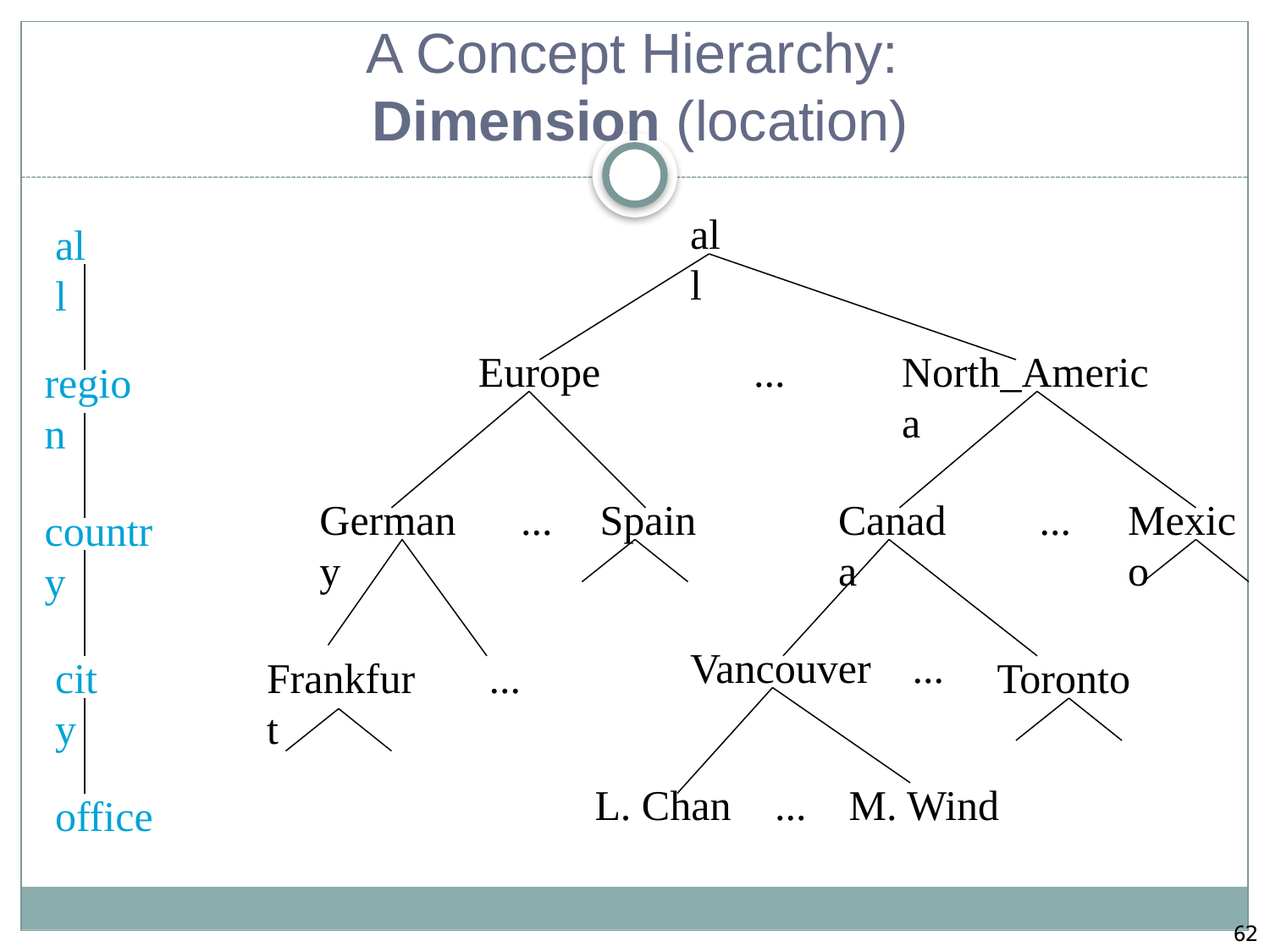

# A Concept Hierarchy: Dimension (location)
all
all
Europe
...
North_America
region
Germany
...
Spain
Canada
...
Mexico
country
Vancouver
...
city
Frankfurt
...
Toronto
L. Chan
...
M. Wind
office
62